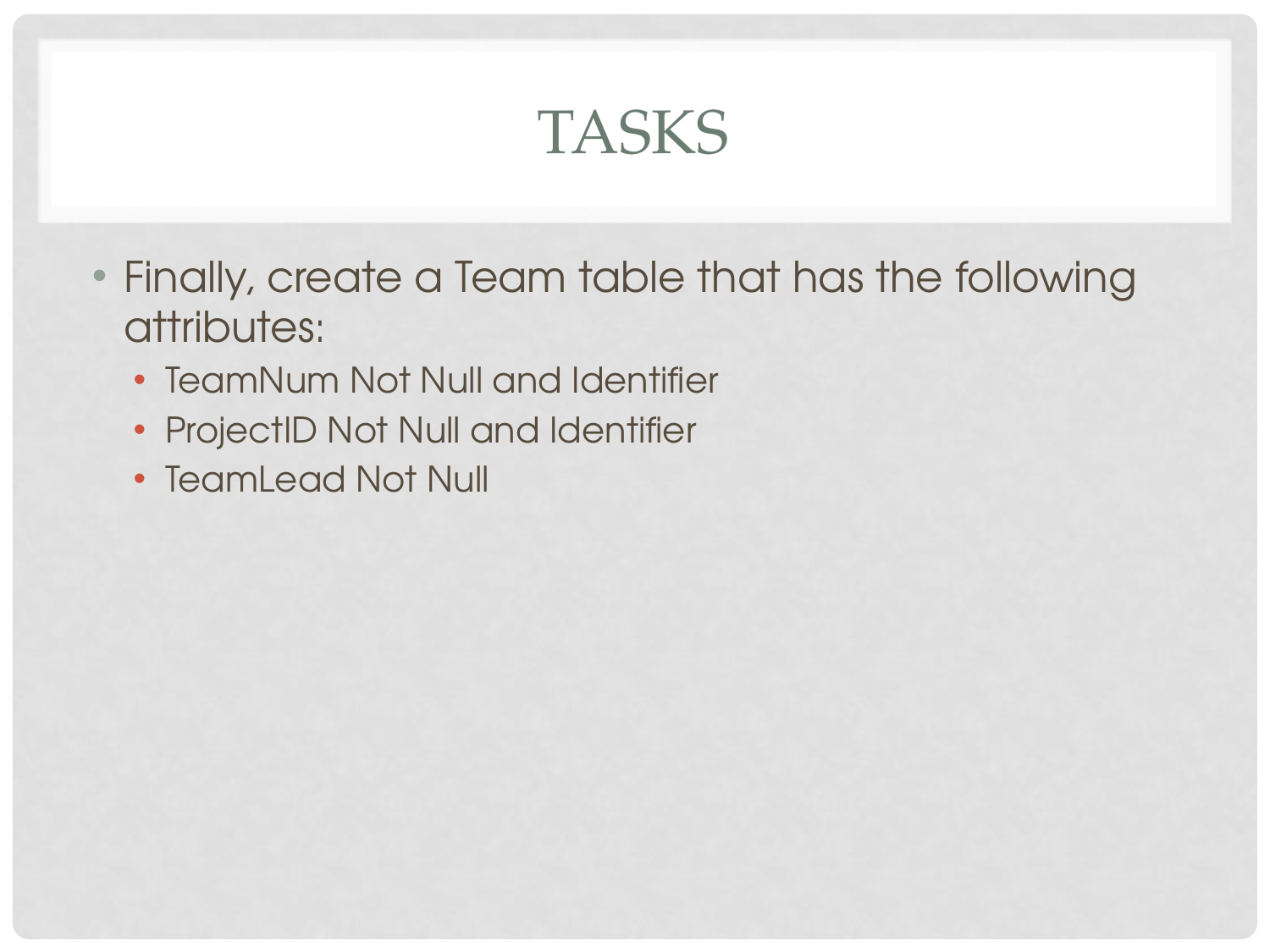

# Tasks
Finally, create a Team table that has the following attributes:
TeamNum Not Null and Identifier
ProjectID Not Null and Identifier
TeamLead Not Null